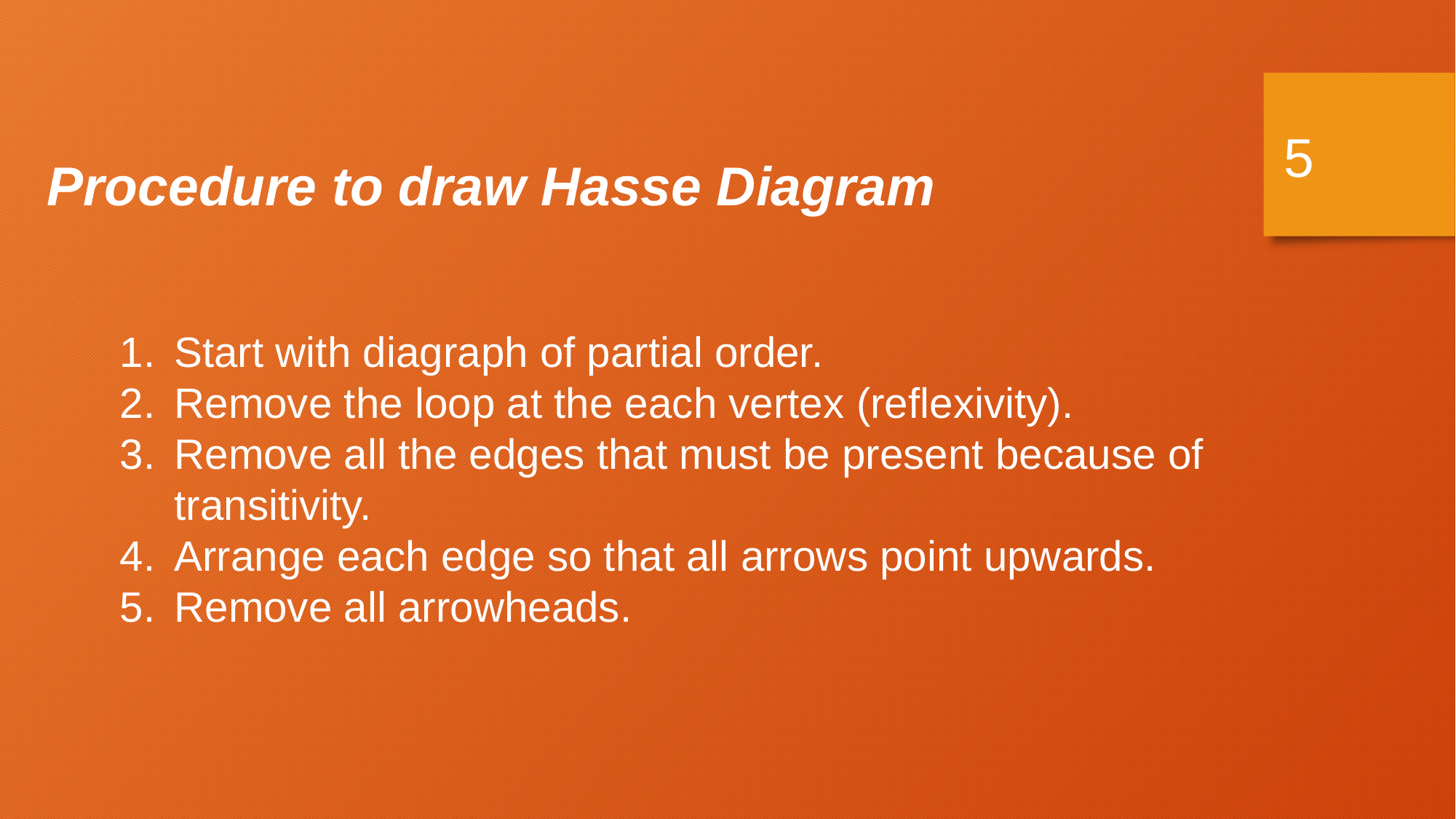

5
Procedure to draw Hasse Diagram
Start with diagraph of partial order.
Remove the loop at the each vertex (reflexivity).
Remove all the edges that must be present because of transitivity.
Arrange each edge so that all arrows point upwards.
Remove all arrowheads.